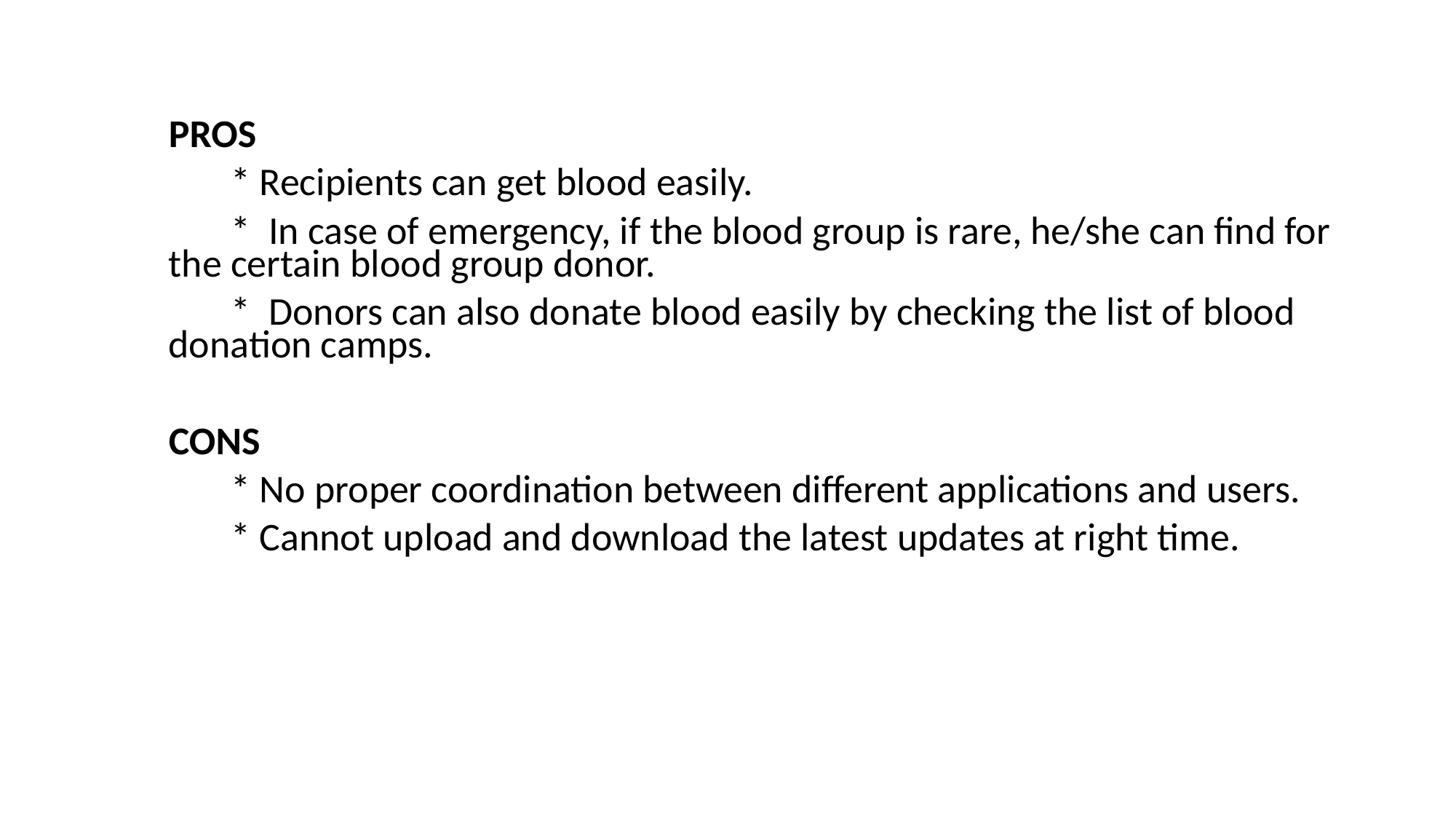

PROS
       * Recipients can get blood easily.
       *  In case of emergency, if the blood group is rare, he/she can find for the certain blood group donor.
       *  Donors can also donate blood easily by checking the list of blood donation camps.

CONS
       * No proper coordination between different applications and users.
       * Cannot upload and download the latest updates at right time.